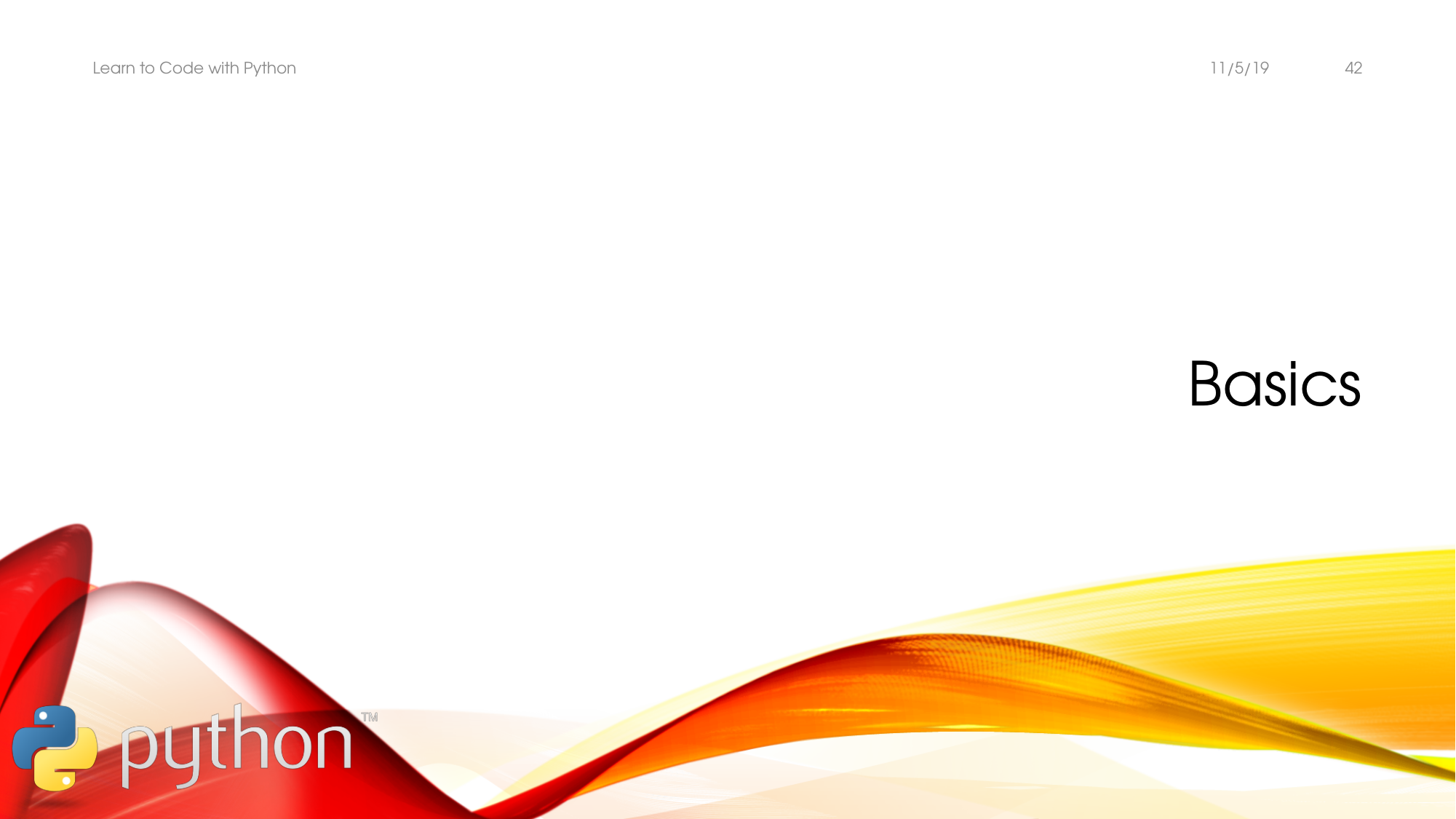

11/5/19
42
Learn to Code with Python
# Basics